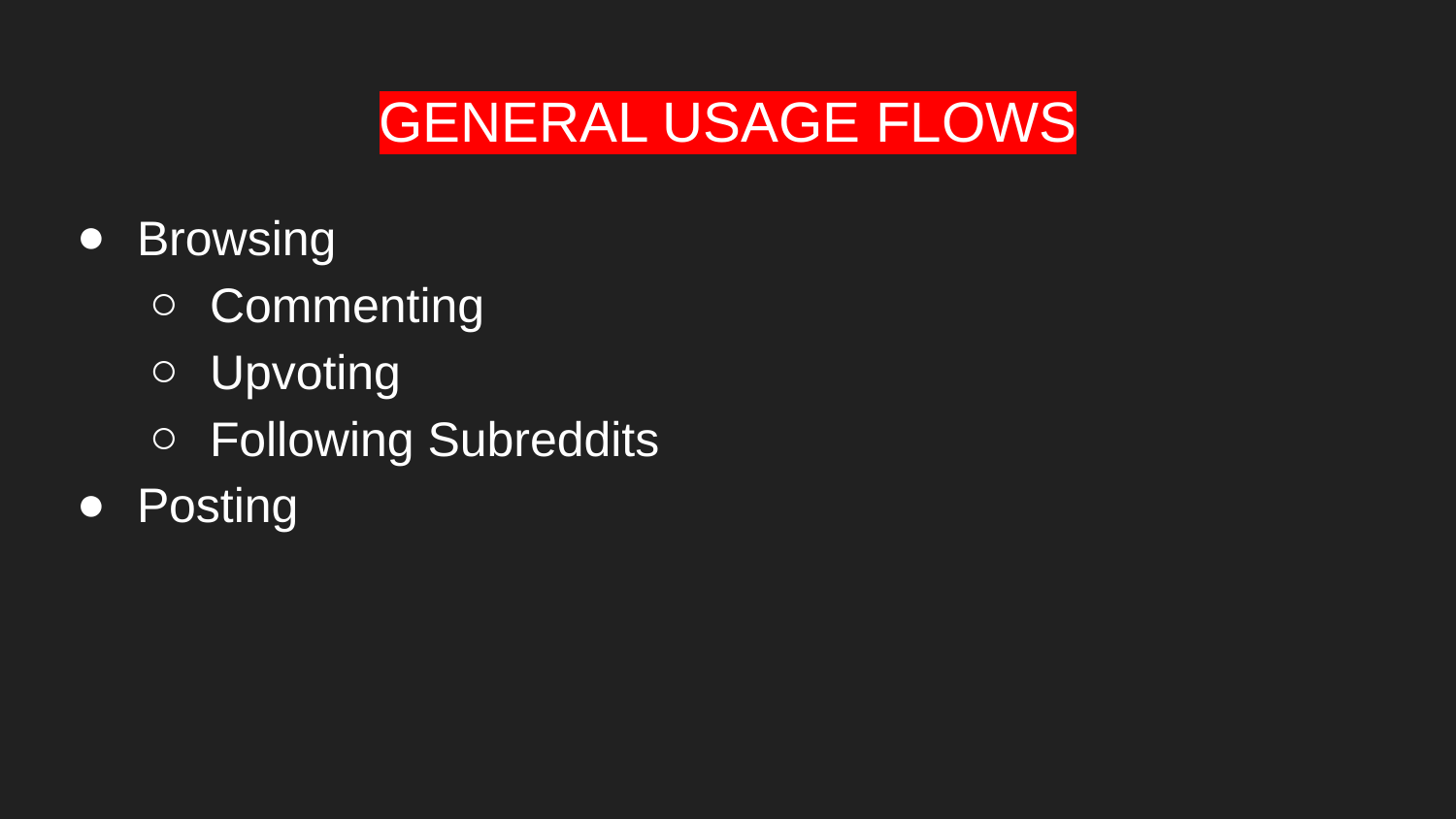

# GENERAL USAGE FLOWS
Browsing
Commenting
Upvoting
Following Subreddits
Posting